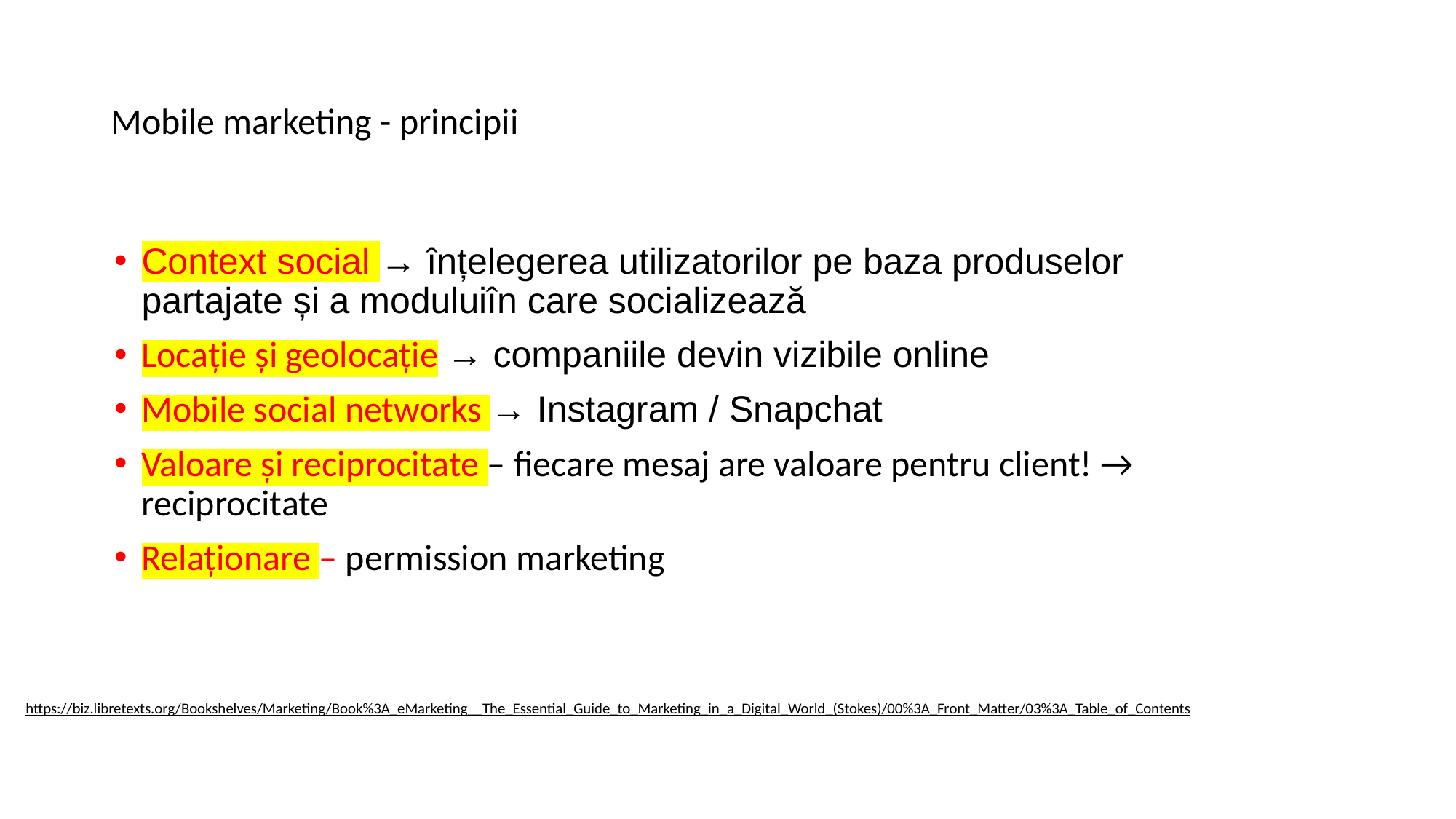

# Mobile marketing - principii
Context social → înțelegerea utilizatorilor pe baza produselor partajate și a moduluiîn care socializează
Locație și geolocație → companiile devin vizibile online
Mobile social networks → Instagram / Snapchat
Valoare și reciprocitate – fiecare mesaj are valoare pentru client! →  reciprocitate
Relaționare – permission marketing

https://biz.libretexts.org/Bookshelves/Marketing/Book%3A_eMarketing__The_Essential_Guide_to_Marketing_in_a_Digital_World_(Stokes)/00%3A_Front_Matter/03%3A_Table_of_Contents